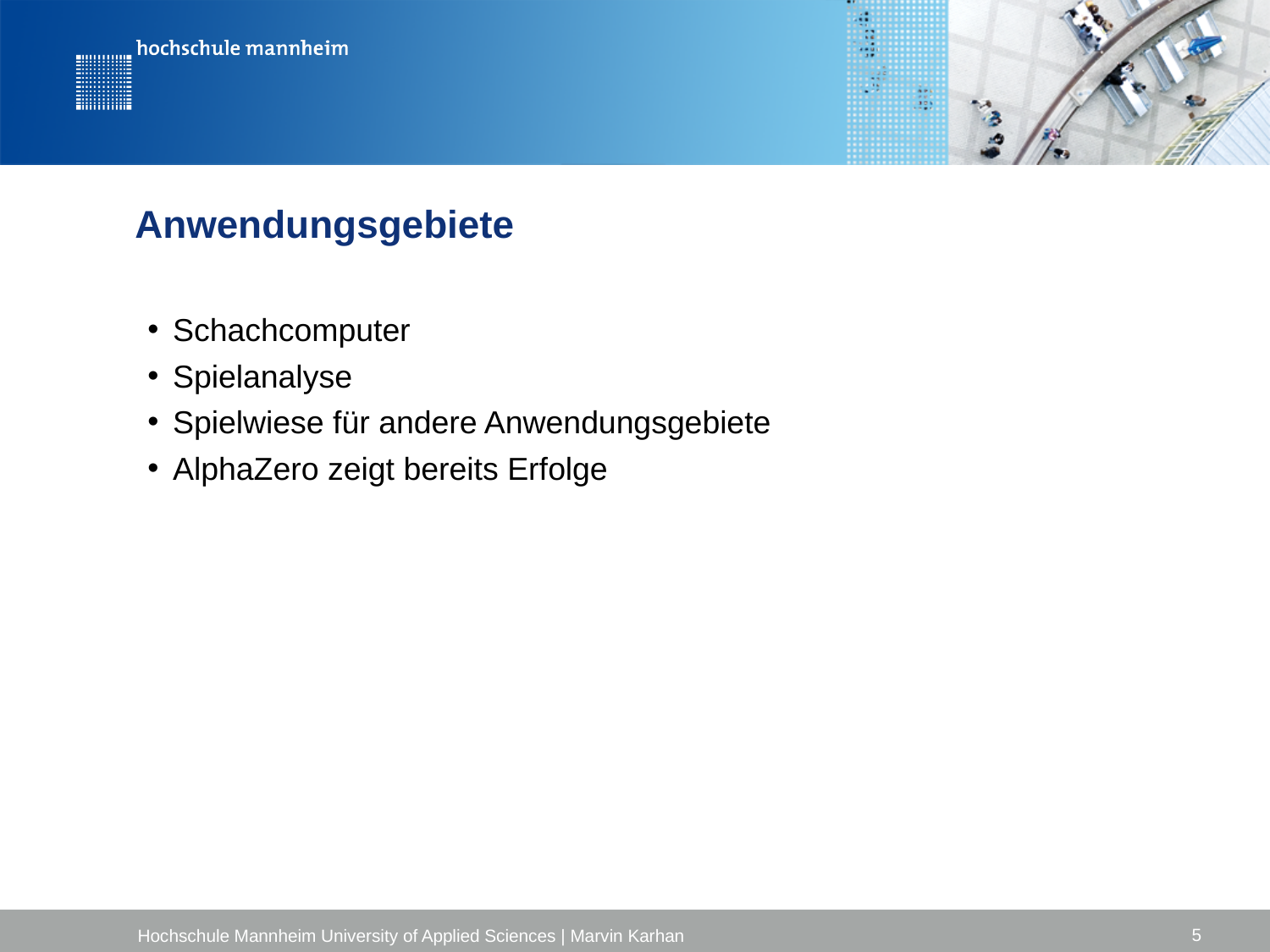

# Anwendungsgebiete
Schachcomputer
Spielanalyse
Spielwiese für andere Anwendungsgebiete
AlphaZero zeigt bereits Erfolge

5
Hochschule Mannheim University of Applied Sciences | Marvin Karhan